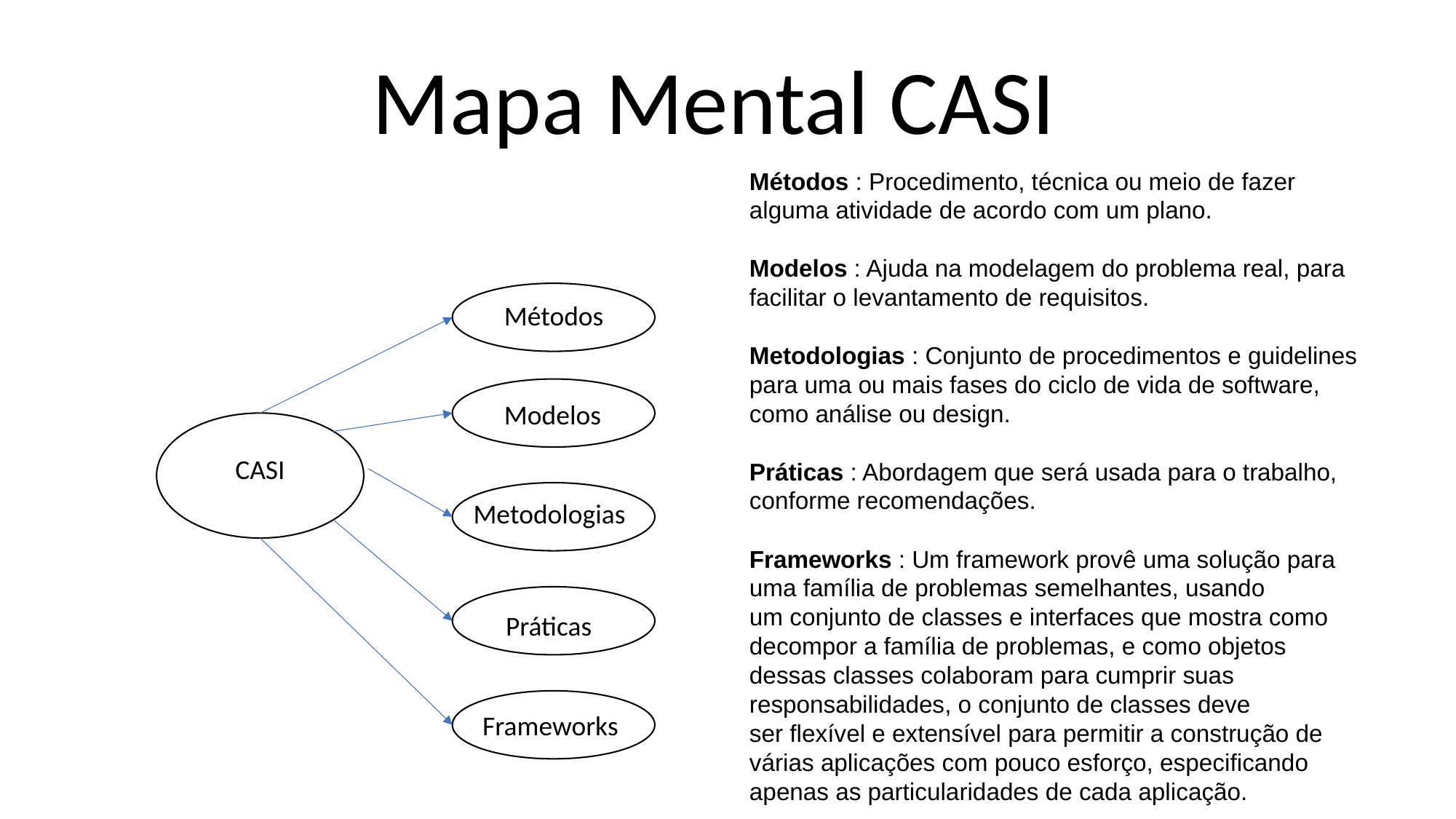

# Mapa Mental CASI
Métodos : Procedimento, técnica ou meio de fazer alguma atividade de acordo com um plano.

Modelos : Ajuda na modelagem do problema real, para facilitar o levantamento de requisitos.

Metodologias : Conjunto de procedimentos e guidelines para uma ou mais fases do ciclo de vida de software, como análise ou design.

Práticas : Abordagem que será usada para o trabalho, conforme recomendações.

Frameworks : Um framework provê uma solução para uma família de problemas semelhantes, usando um conjunto de classes e interfaces que mostra como decompor a família de problemas, e como objetos dessas classes colaboram para cumprir suas responsabilidades, o conjunto de classes deve ser flexível e extensível para permitir a construção de várias aplicações com pouco esforço, especificando apenas as particularidades de cada aplicação.

Métodos

Modelos

CASI

Metodologias

Práticas

Frameworks